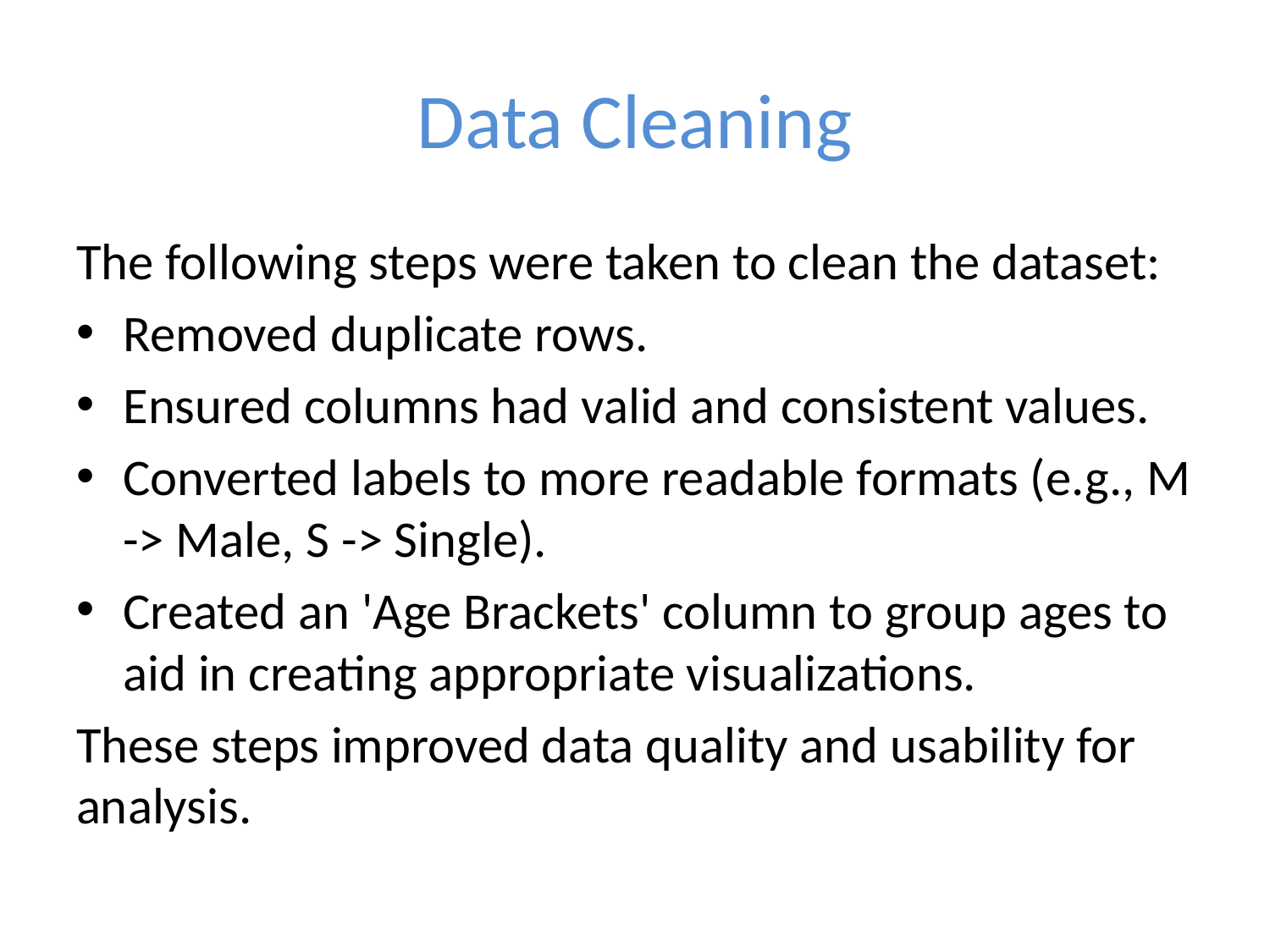

# Data Cleaning
The following steps were taken to clean the dataset:
Removed duplicate rows.
Ensured columns had valid and consistent values.
Converted labels to more readable formats (e.g., M -> Male, S -> Single).
Created an 'Age Brackets' column to group ages to aid in creating appropriate visualizations.
These steps improved data quality and usability for analysis.